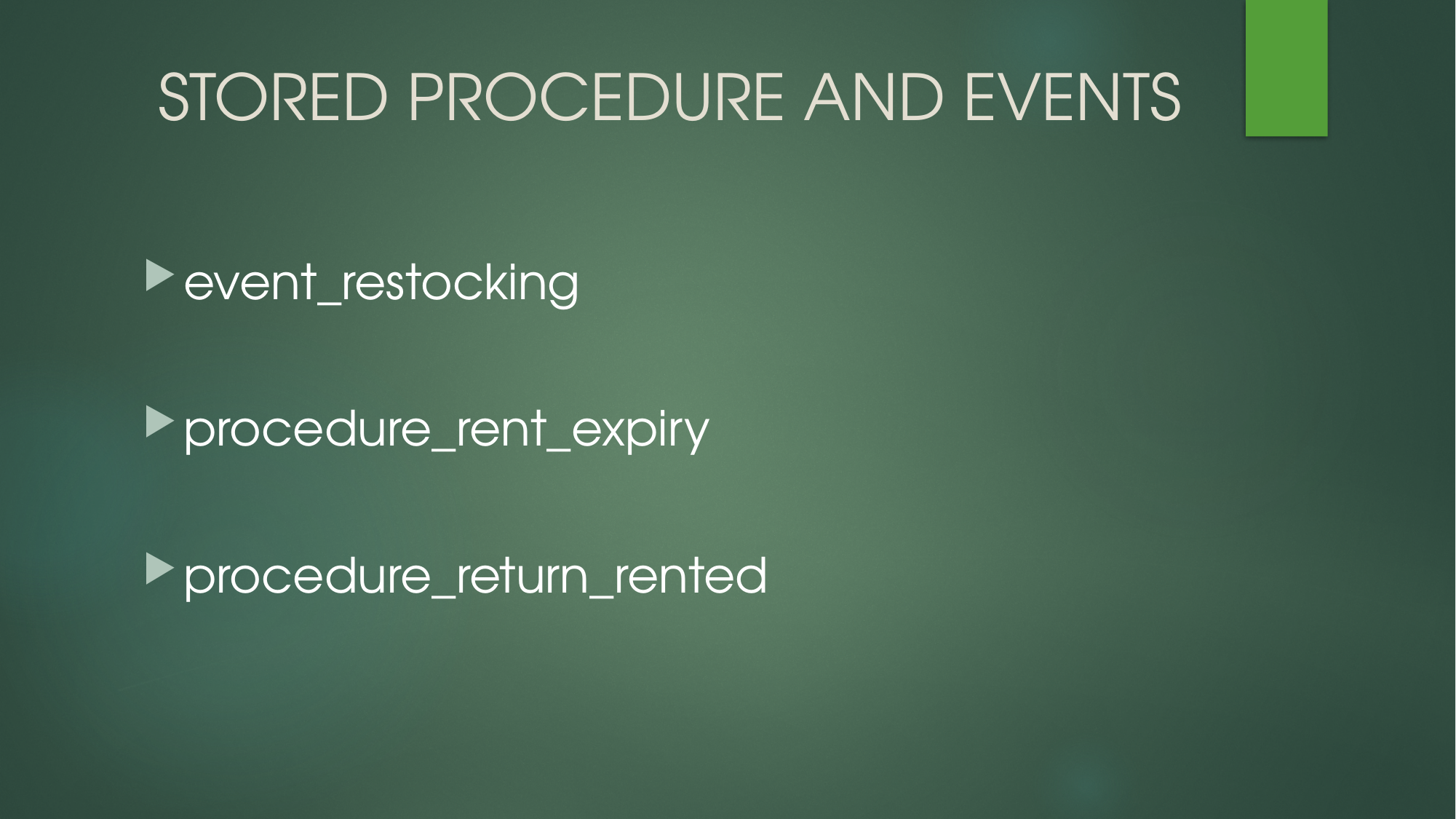

# STORED PROCEDURE AND EVENTS
event_restocking

procedure_rent_expiry

procedure_return_rented